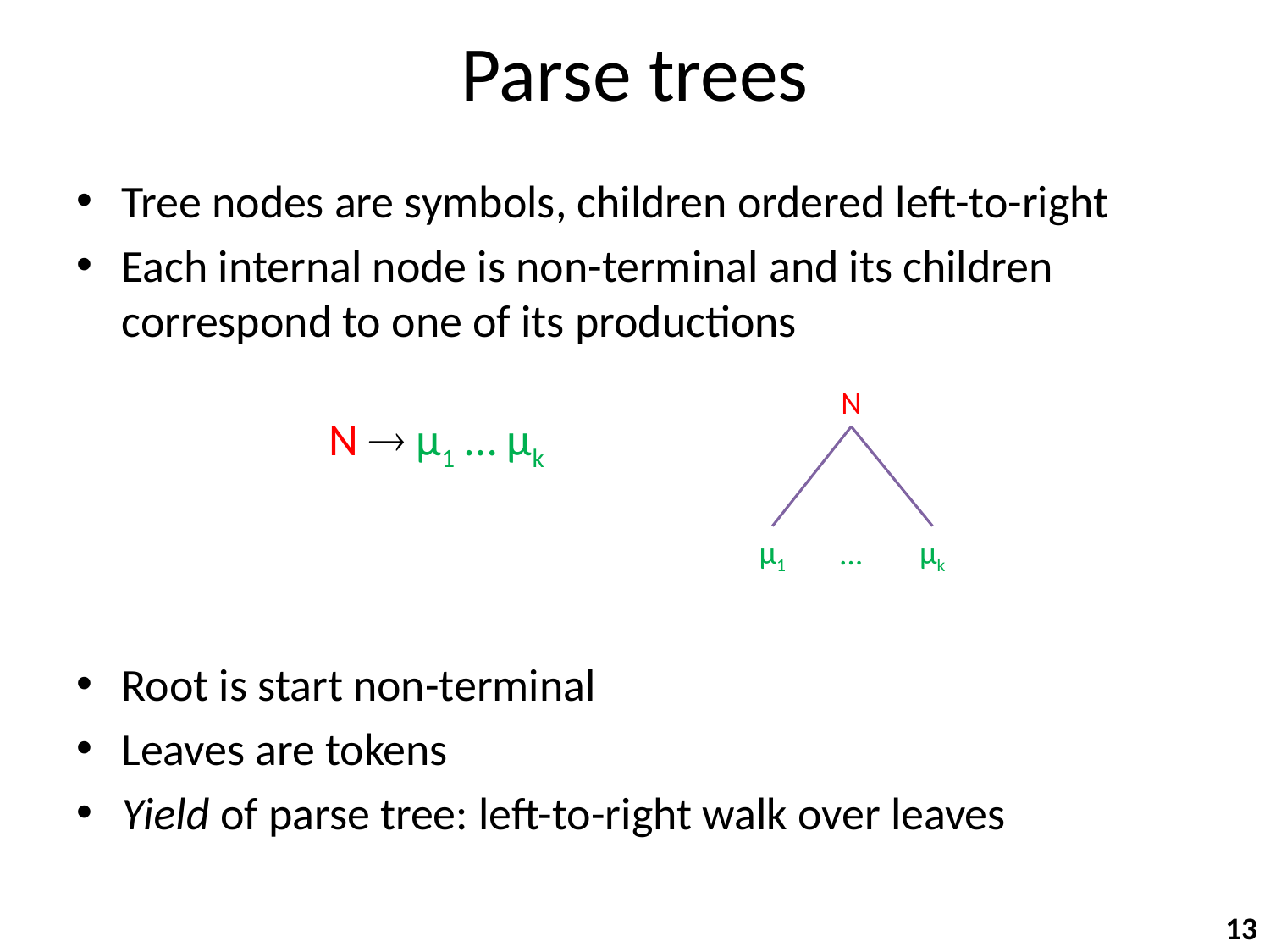

# Parse trees
Tree nodes are symbols, children ordered left-to-right
Each internal node is non-terminal and its children correspond to one of its productions
                    N → µ1 … µk

Root is start non-terminal
Leaves are tokens
Yield of parse tree: left-to-right walk over leaves
N
µ1
µk
…
13